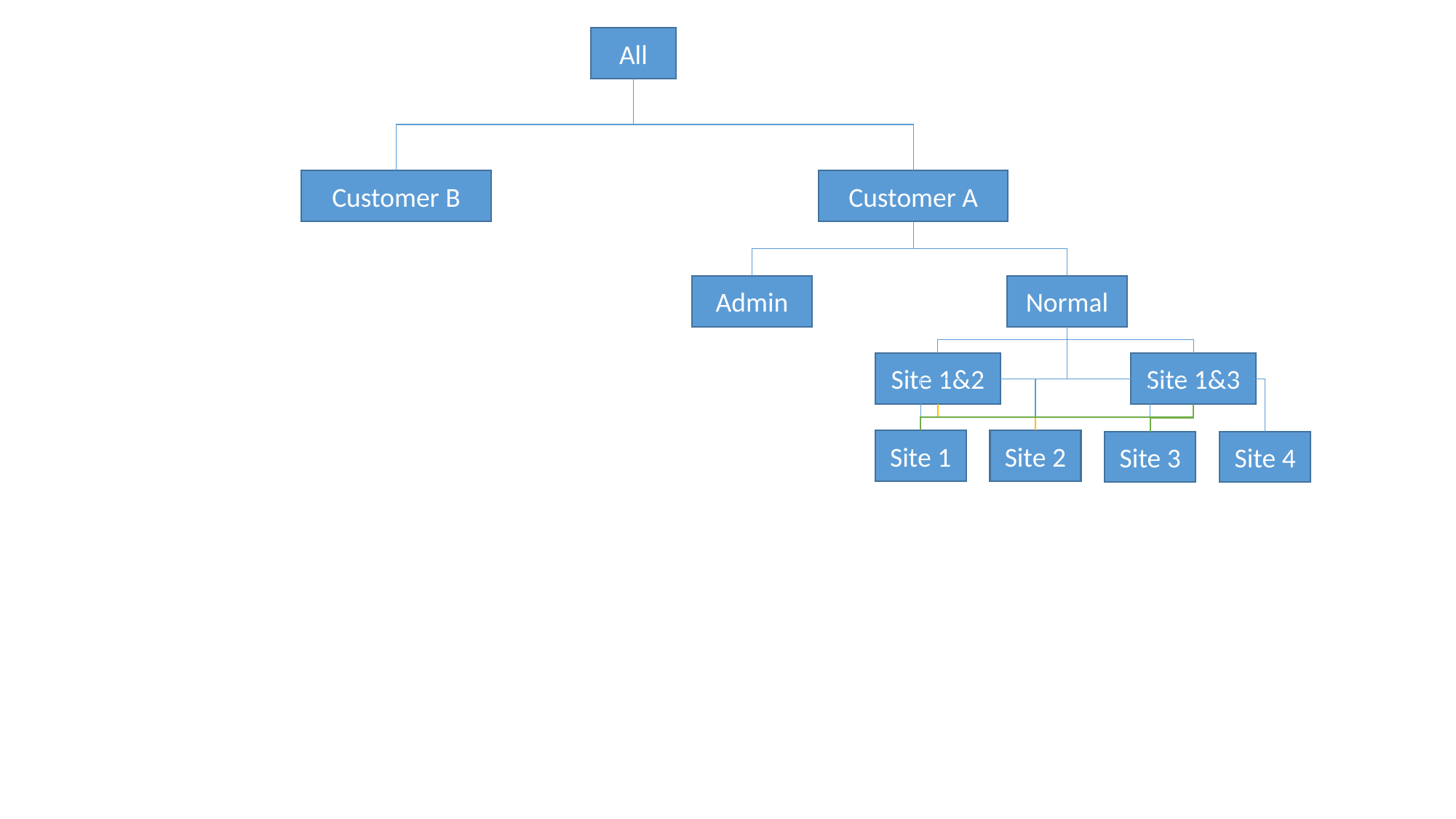

All
Customer B
Customer A
Admin
Normal
Site 1&2
Site 1&3
Site 1
Site 2
Site 3
Site 4